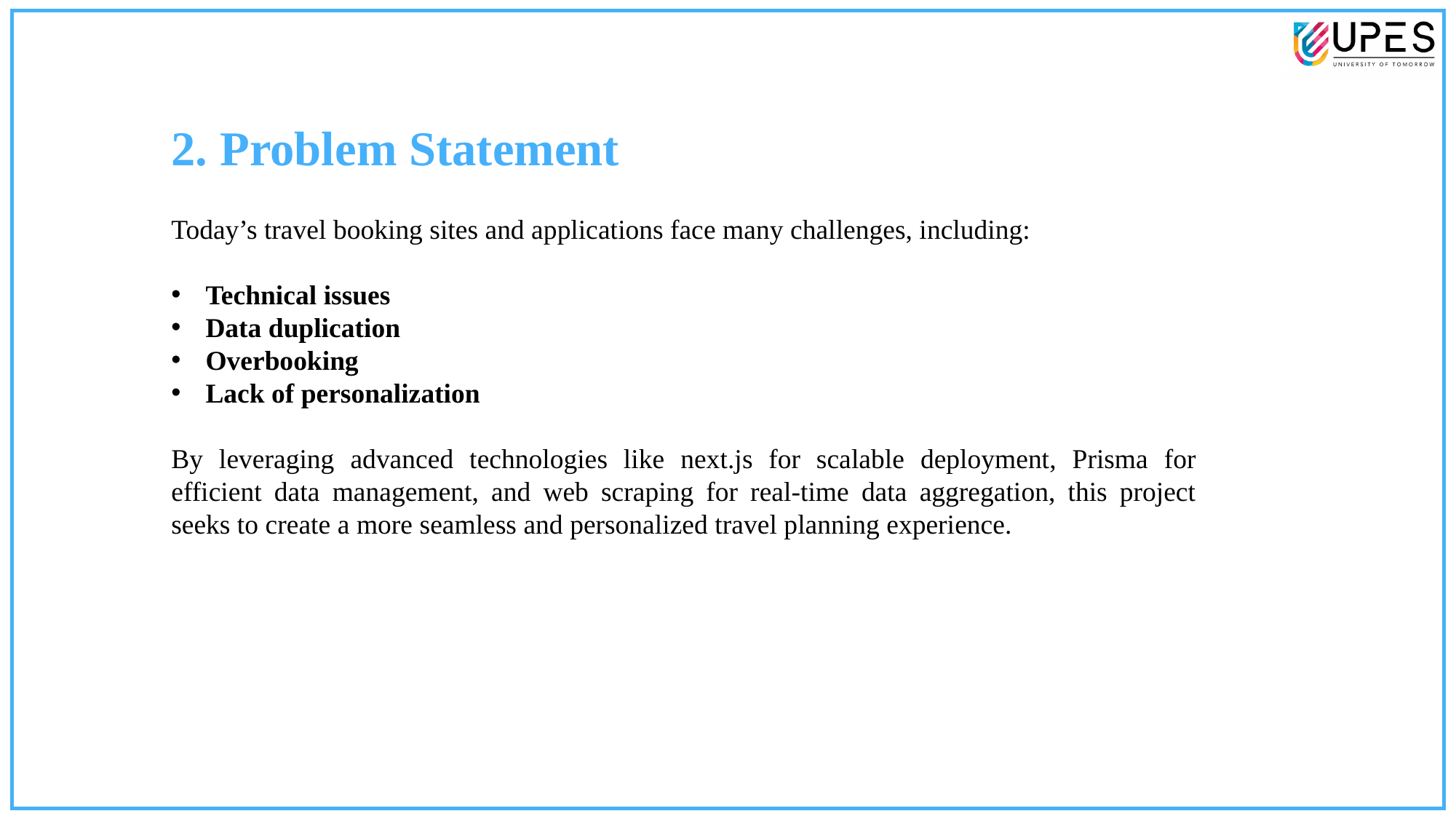

2. Problem Statement

Today’s travel booking sites and applications face many challenges, including:

Technical issues
Data duplication
Overbooking
Lack of personalization

By leveraging advanced technologies like next.js for scalable deployment, Prisma for efficient data management, and web scraping for real-time data aggregation, this project seeks to create a more seamless and personalized travel planning experience.